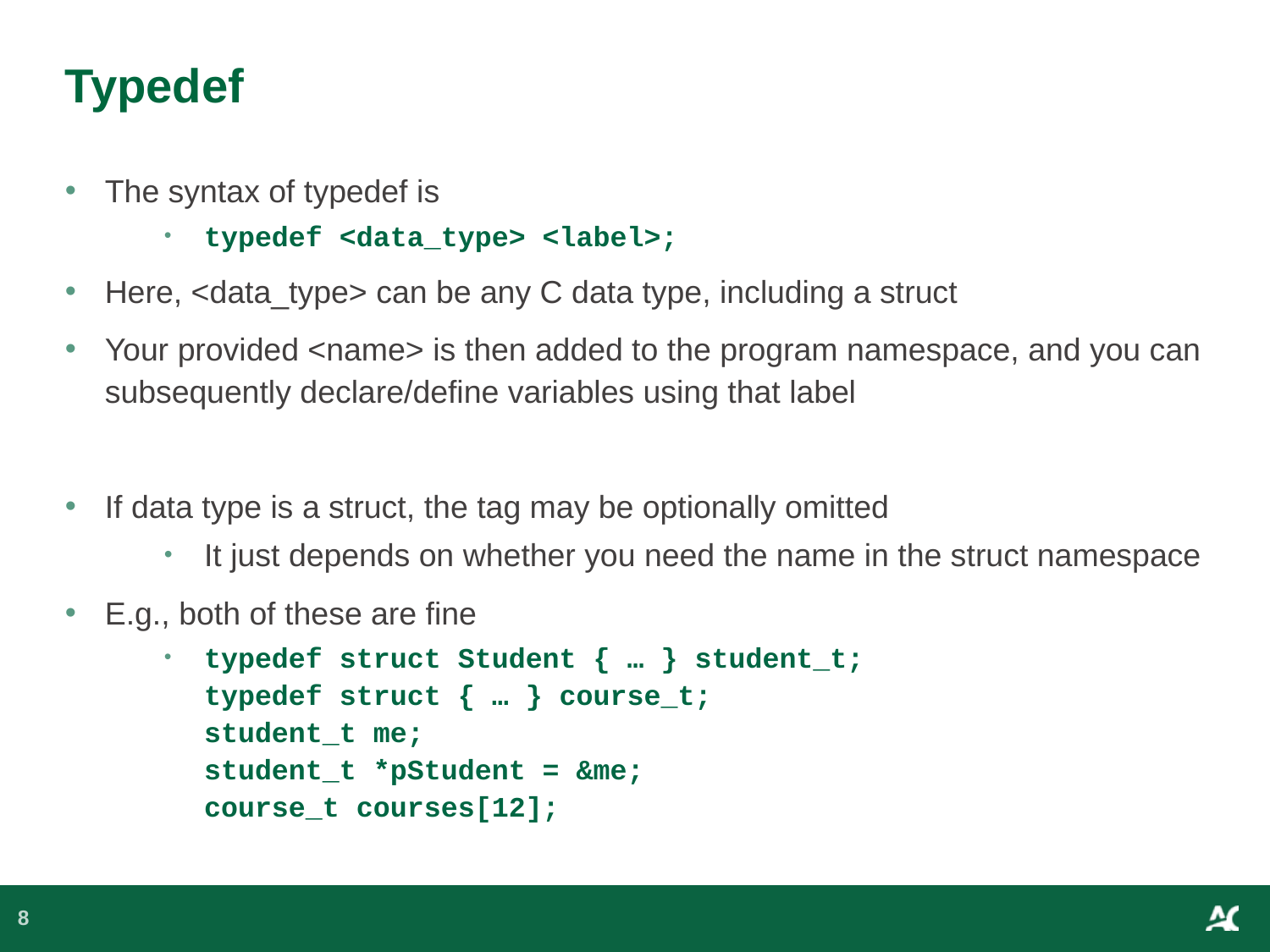

# Typedef
The syntax of typedef is
typedef <data_type> <label>;
Here, <data_type> can be any C data type, including a struct
Your provided <name> is then added to the program namespace, and you can subsequently declare/define variables using that label

If data type is a struct, the tag may be optionally omitted
It just depends on whether you need the name in the struct namespace
E.g., both of these are fine
typedef struct Student { … } student_t;
typedef struct { … } course_t;
student_t me;
student_t *pStudent = &me;
course_t courses[12];

8